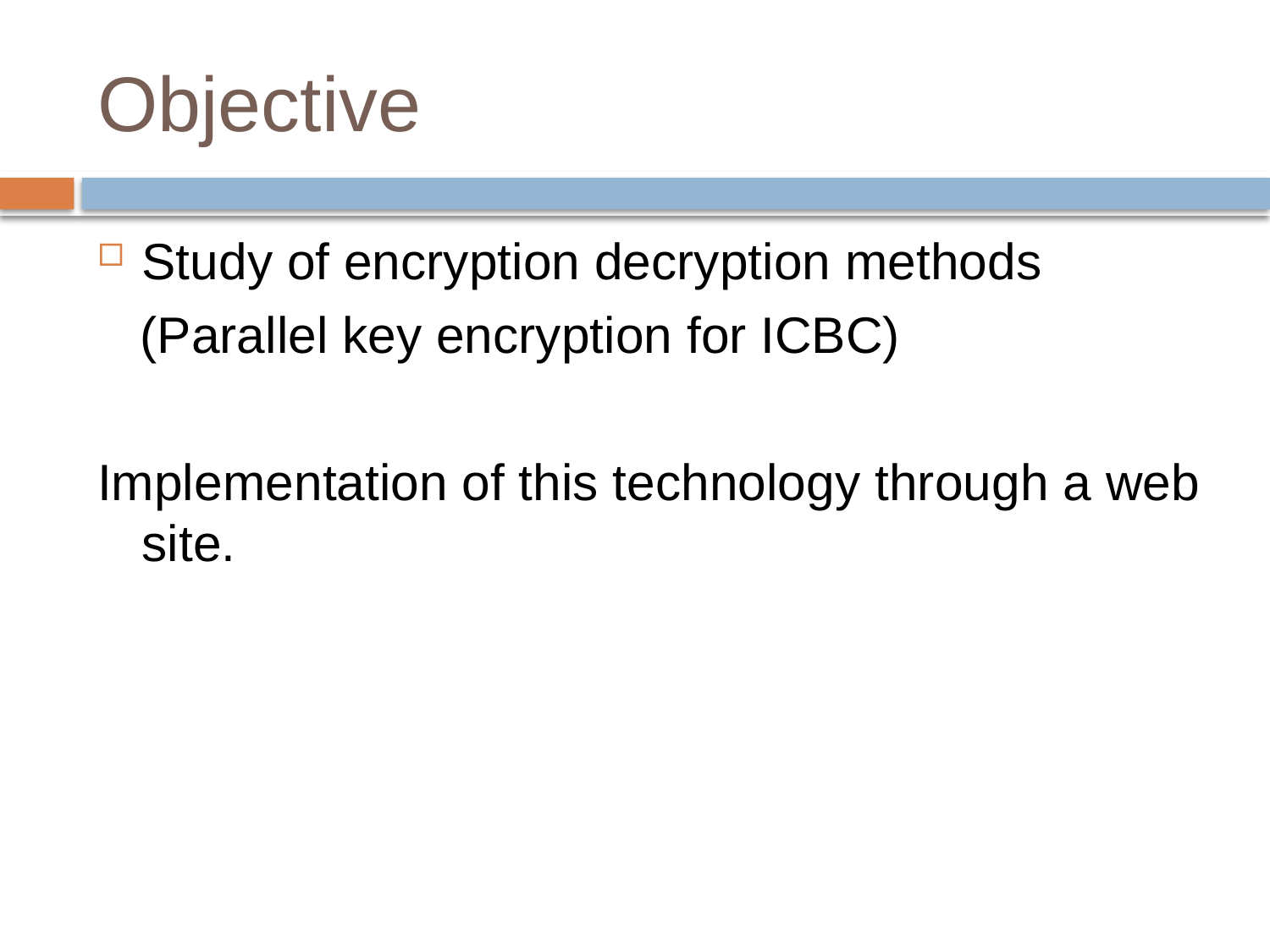

# Objective
Study of encryption decryption methods
   (Parallel key encryption for ICBC)

Implementation of this technology through a web site.